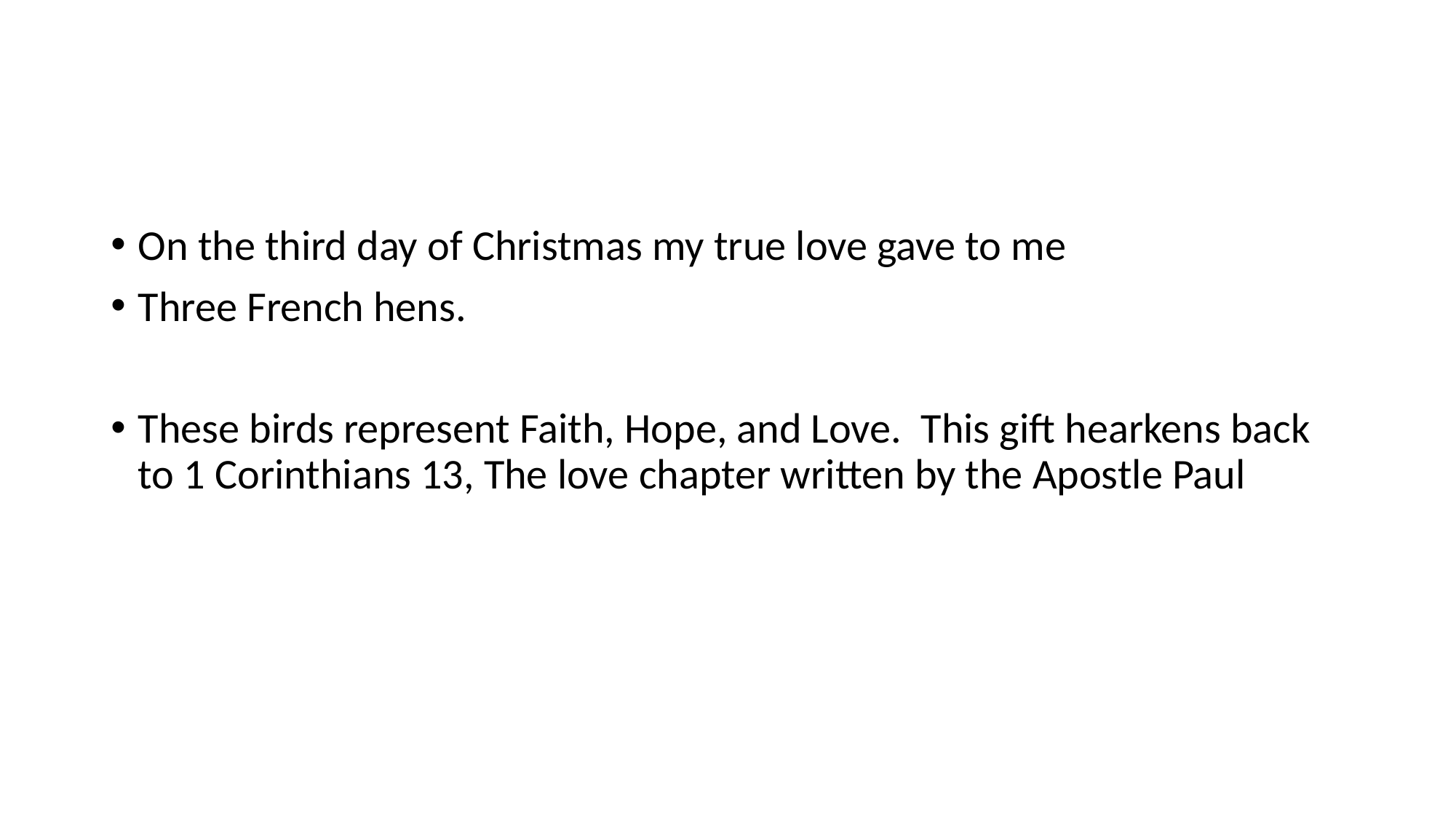

#
On the third day of Christmas my true love gave to me
Three French hens.

These birds represent Faith, Hope, and Love.  This gift hearkens back to 1 Corinthians 13, The love chapter written by the Apostle Paul